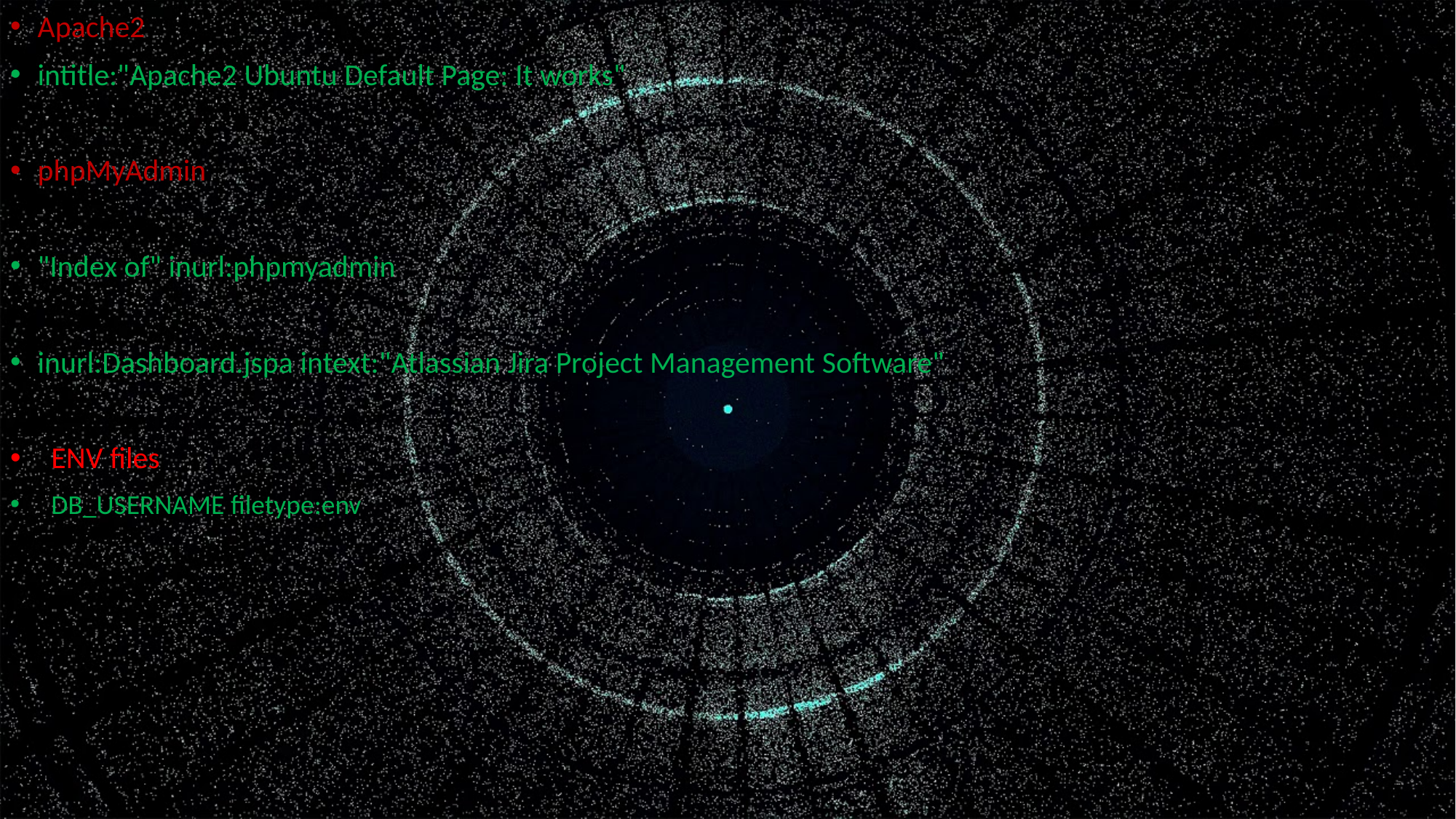

Apache2
intitle:"Apache2 Ubuntu Default Page: It works"

phpMyAdmin

"Index of" inurl:phpmyadmin

inurl:Dashboard.jspa intext:"Atlassian Jira Project Management Software"

ENV files
DB_USERNAME filetype:env